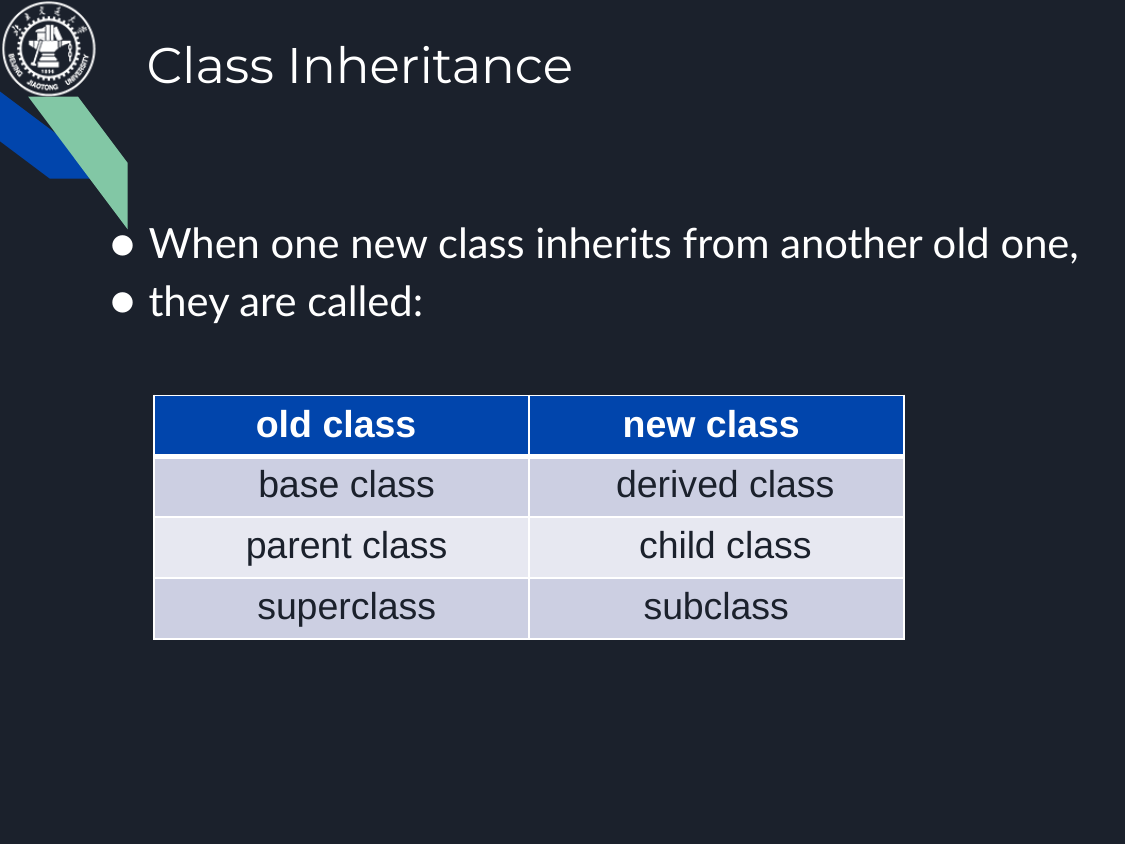

# Class Inheritance
When one new class inherits from another old one,
they are called:
| old class | new class |
| --- | --- |
| base class | derived class |
| parent class | child class |
| superclass | subclass |